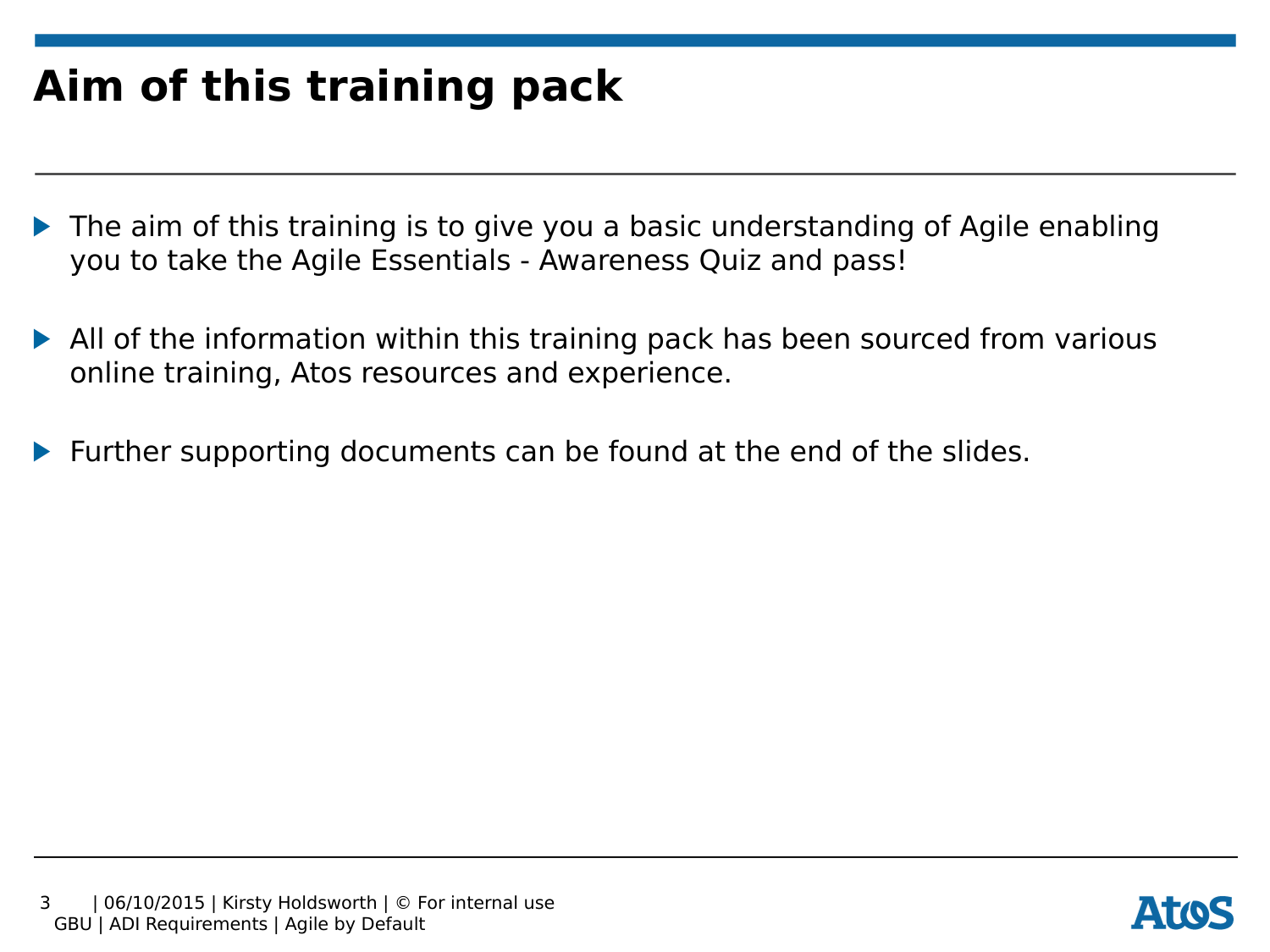

# Aim of this training pack
The aim of this training is to give you a basic understanding of Agile enabling you to take the Agile Essentials - Awareness Quiz and pass!

All of the information within this training pack has been sourced from various online training, Atos resources and experience.

Further supporting documents can be found at the end of the slides.
3